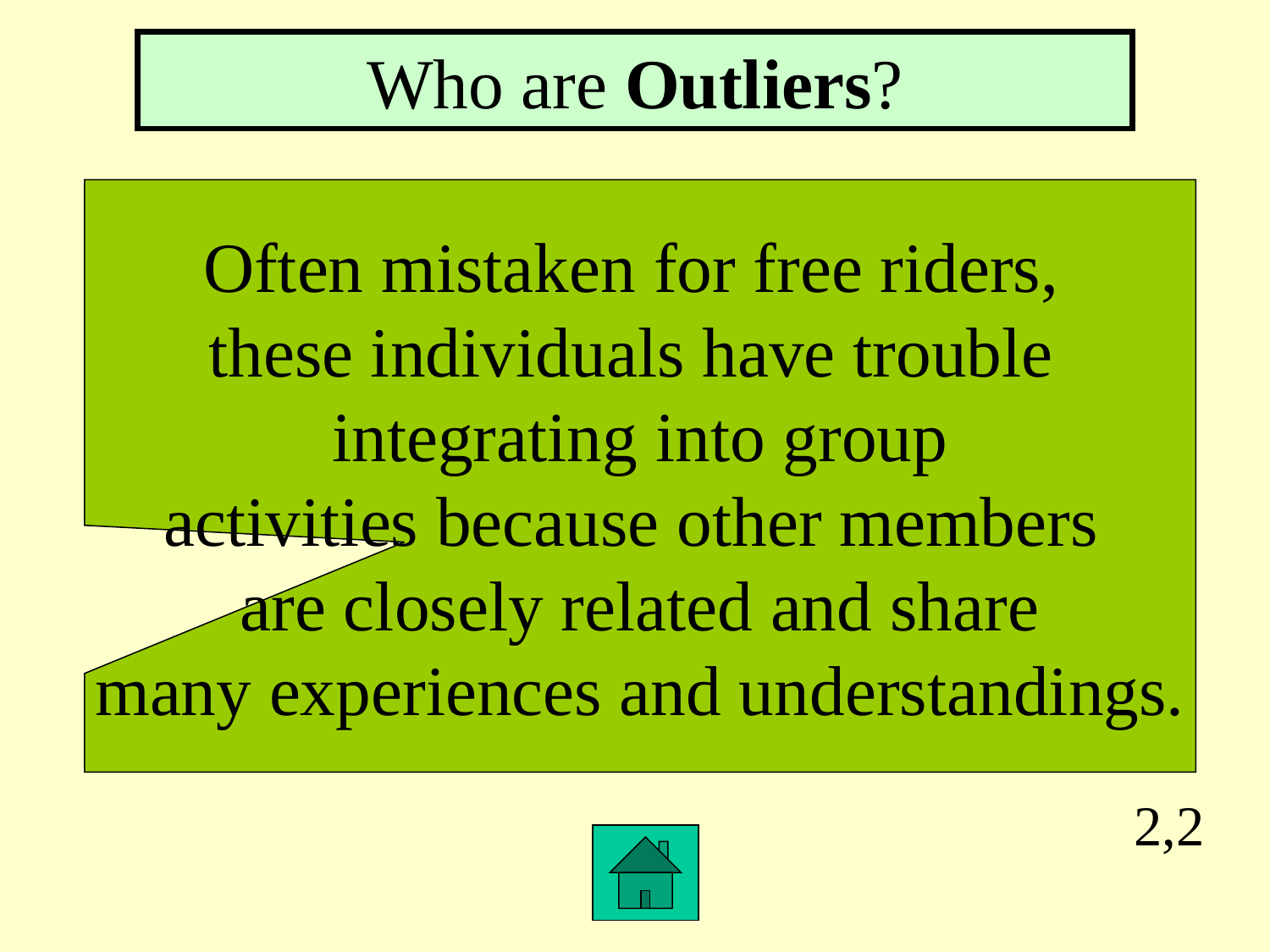

Who are Outliers?
Often mistaken for free riders,
these individuals have trouble
integrating into group
activities because other members
are closely related and share
many experiences and understandings.
2,2